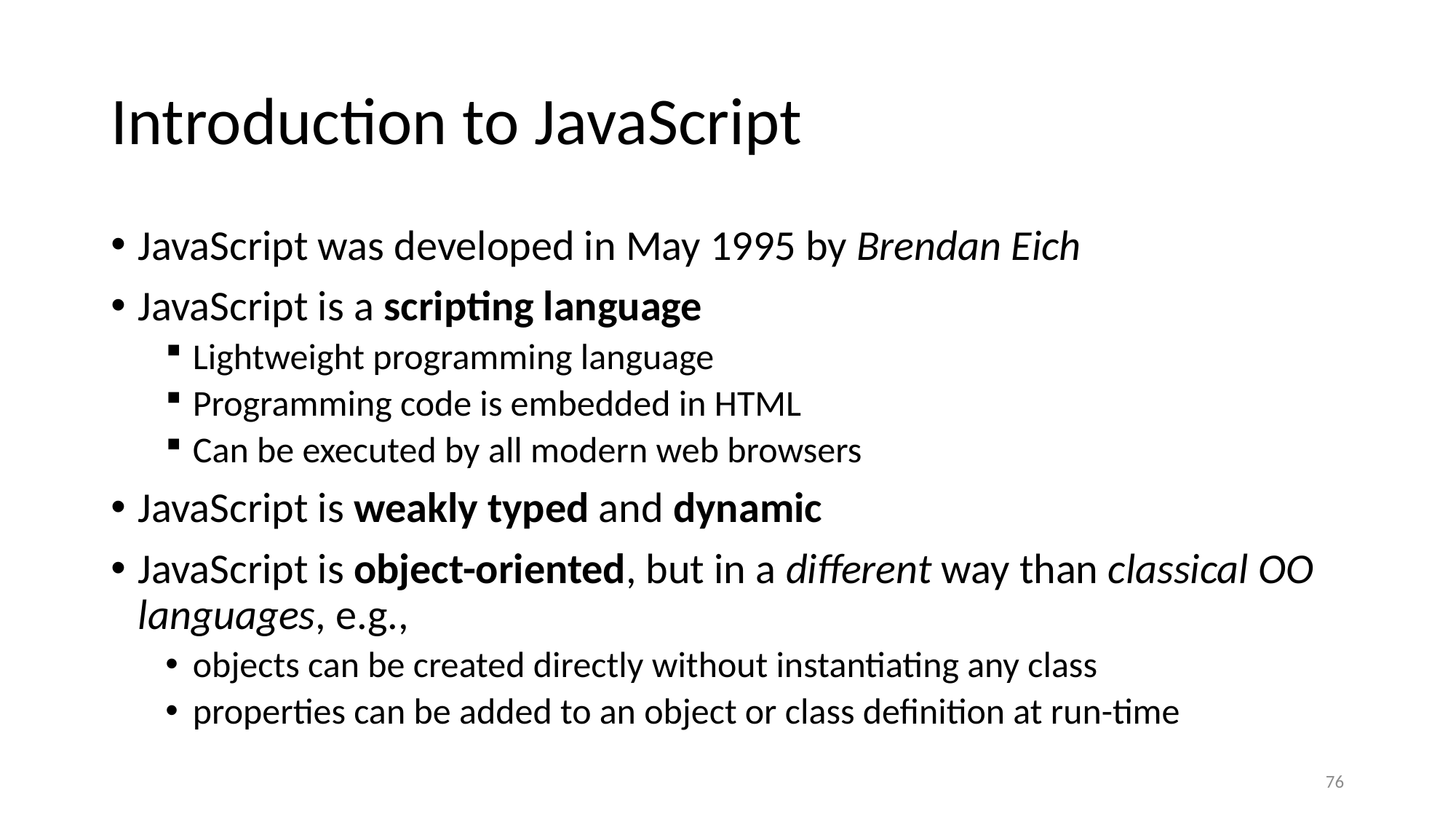

# Introduction to JavaScript
JavaScript was developed in May 1995 by Brendan Eich
JavaScript is a scripting language
Lightweight programming language
Programming code is embedded in HTML
Can be executed by all modern web browsers
JavaScript is weakly typed and dynamic
JavaScript is object-oriented, but in a different way than classical OO languages, e.g.,
objects can be created directly without instantiating any class
properties can be added to an object or class definition at run-time
76